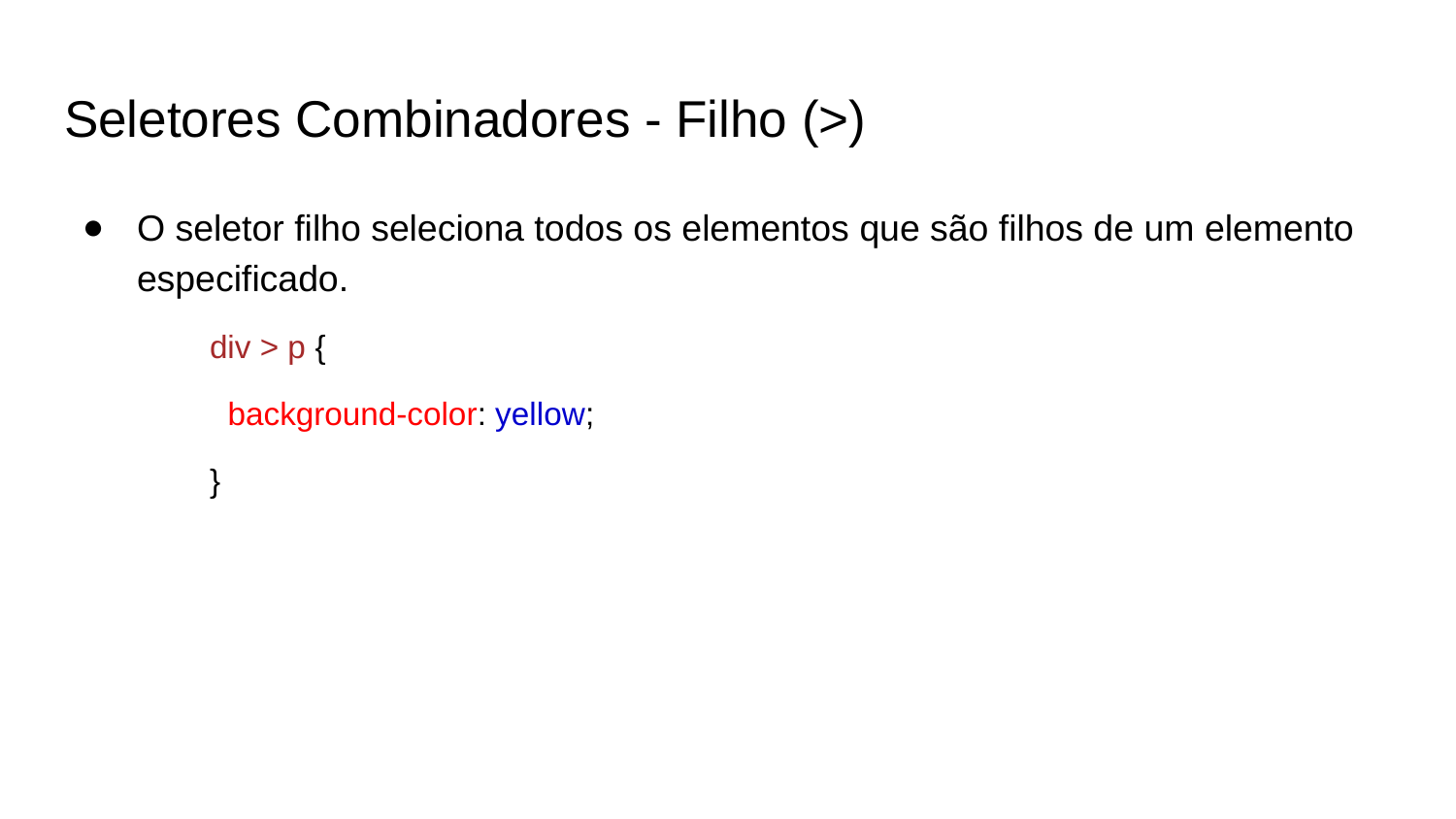

# Seletores Combinadores - Filho (>)
O seletor filho seleciona todos os elementos que são filhos de um elemento especificado.
div > p {
  background-color: yellow;
}